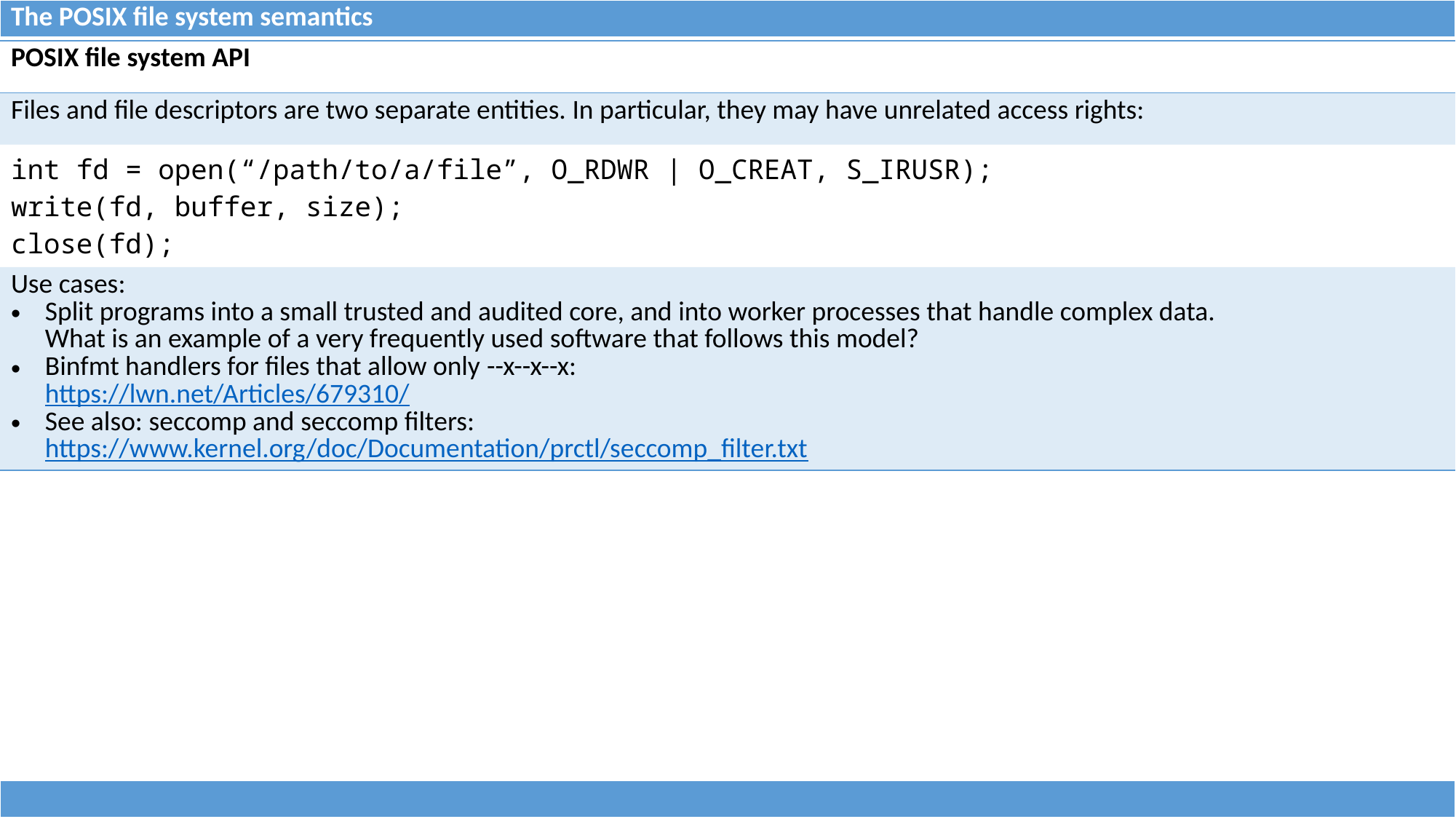

| The POSIX file system semantics |
| --- |
| POSIX file system API |
| --- |
| Files and file descriptors are two separate entities. In particular, they may have unrelated access rights: |
| int fd = open(“/path/to/a/file”, O\_RDWR | O\_CREAT, S\_IRUSR); write(fd, buffer, size); close(fd); |
| Use cases: Split programs into a small trusted and audited core, and into worker processes that handle complex data. What is an example of a very frequently used software that follows this model? Binfmt handlers for files that allow only --x--x--x: https://lwn.net/Articles/679310/ See also: seccomp and seccomp filters: https://www.kernel.org/doc/Documentation/prctl/seccomp\_filter.txt |
|  |
| --- |